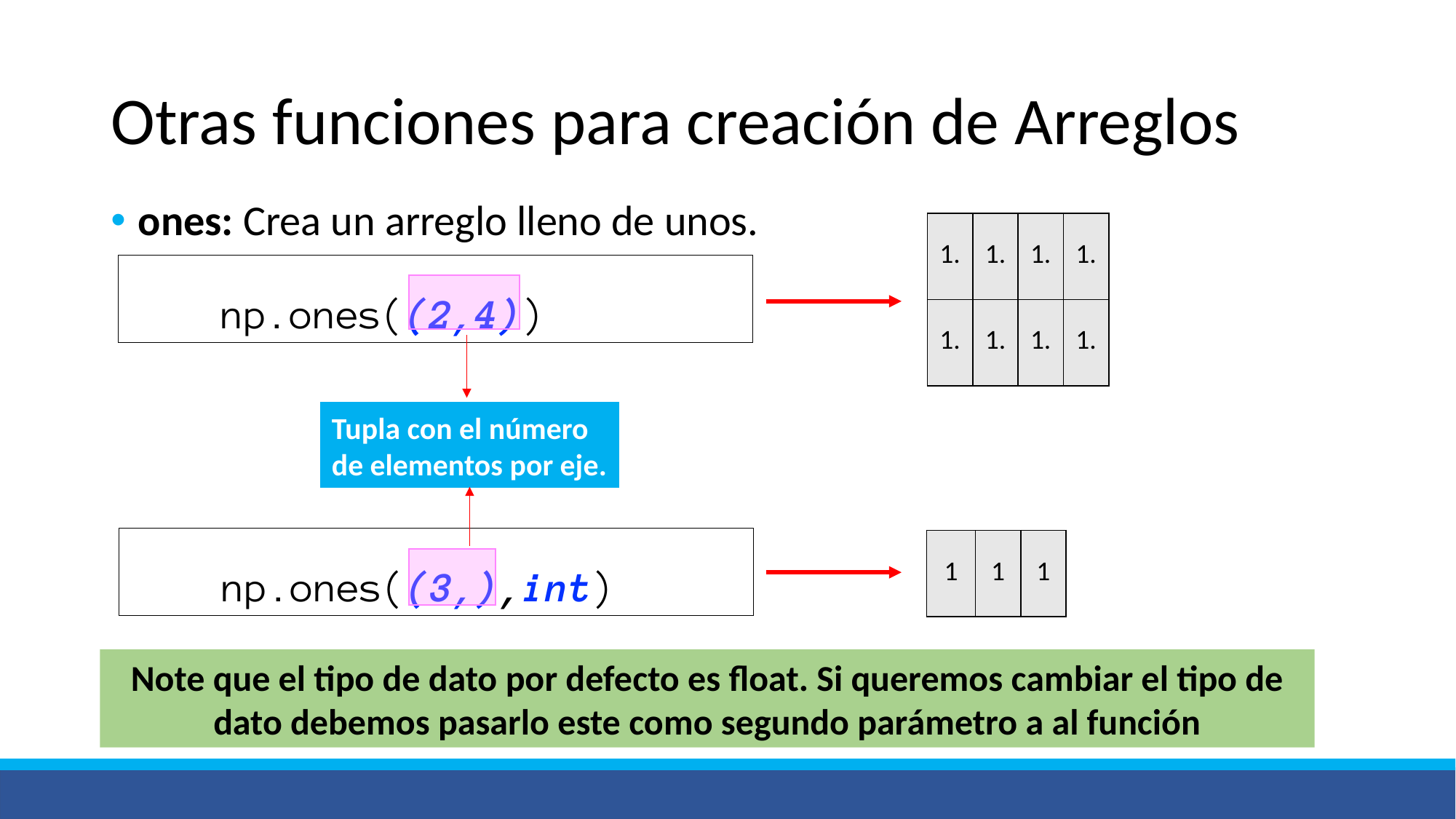

# Otras funciones para creación de Arreglos
ones: Crea un arreglo lleno de unos.

| 1. | 1. | 1. | 1. |
| --- | --- | --- | --- |
| 1. | 1. | 1. | 1. |
    np.ones((2,4))

Tupla con el número de elementos por eje.
    np.ones((3,),int)
| 1 | 1 | 1 |
| --- | --- | --- |

Note que el tipo de dato por defecto es float. Si queremos cambiar el tipo de dato debemos pasarlo este como segundo parámetro a al función